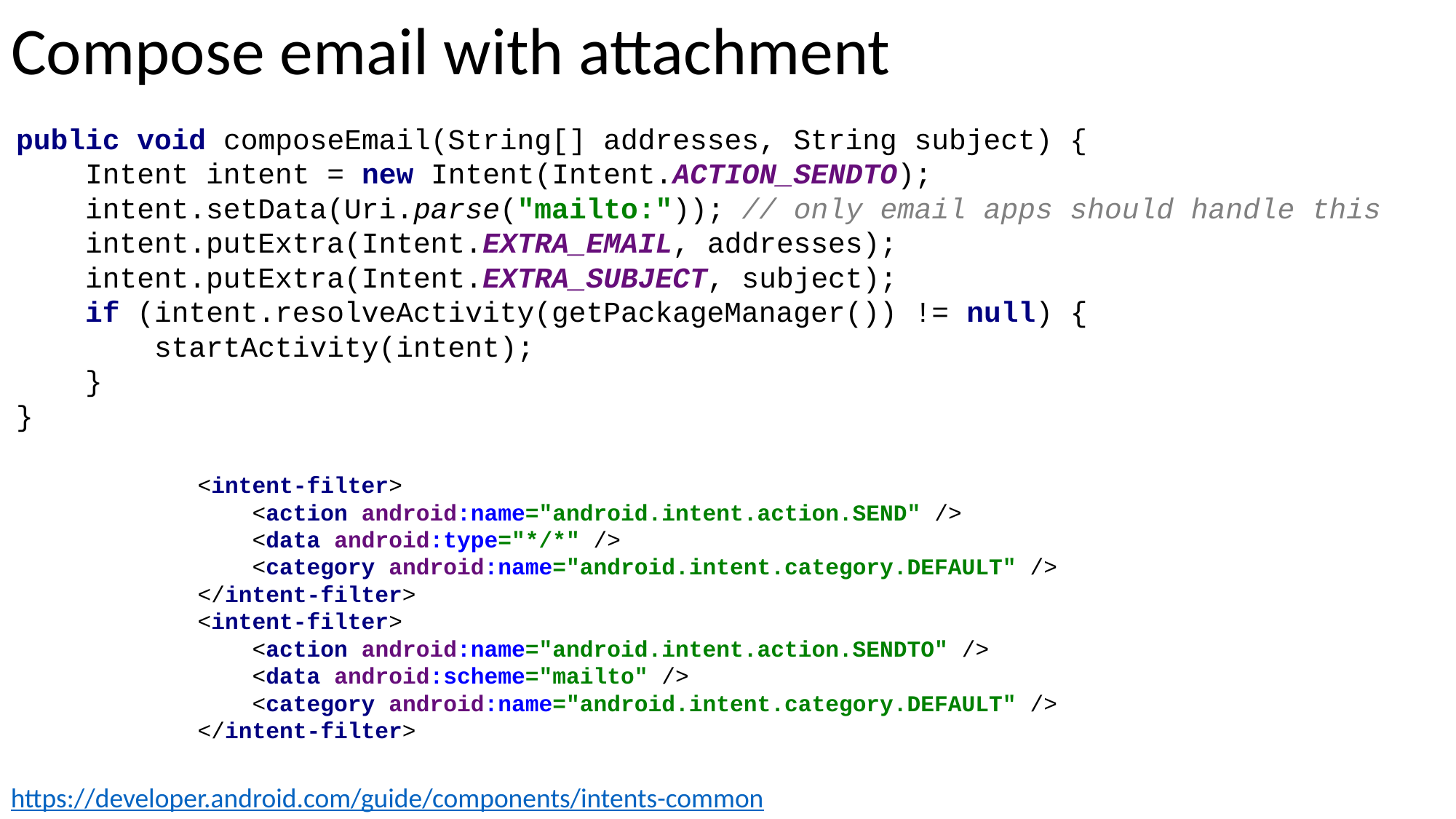

# Compose email with attachment
public void composeEmail(String[] addresses, String subject) {
    Intent intent = new Intent(Intent.ACTION_SENDTO);
    intent.setData(Uri.parse("mailto:")); // only email apps should handle this
    intent.putExtra(Intent.EXTRA_EMAIL, addresses);
    intent.putExtra(Intent.EXTRA_SUBJECT, subject);
    if (intent.resolveActivity(getPackageManager()) != null) {
        startActivity(intent);
    }
}
<intent-filter>
    <action android:name="android.intent.action.SEND" />
    <data android:type="*/*" />
    <category android:name="android.intent.category.DEFAULT" />
</intent-filter>
<intent-filter>
    <action android:name="android.intent.action.SENDTO" />
    <data android:scheme="mailto" />
    <category android:name="android.intent.category.DEFAULT" />
</intent-filter>
https://developer.android.com/guide/components/intents-common